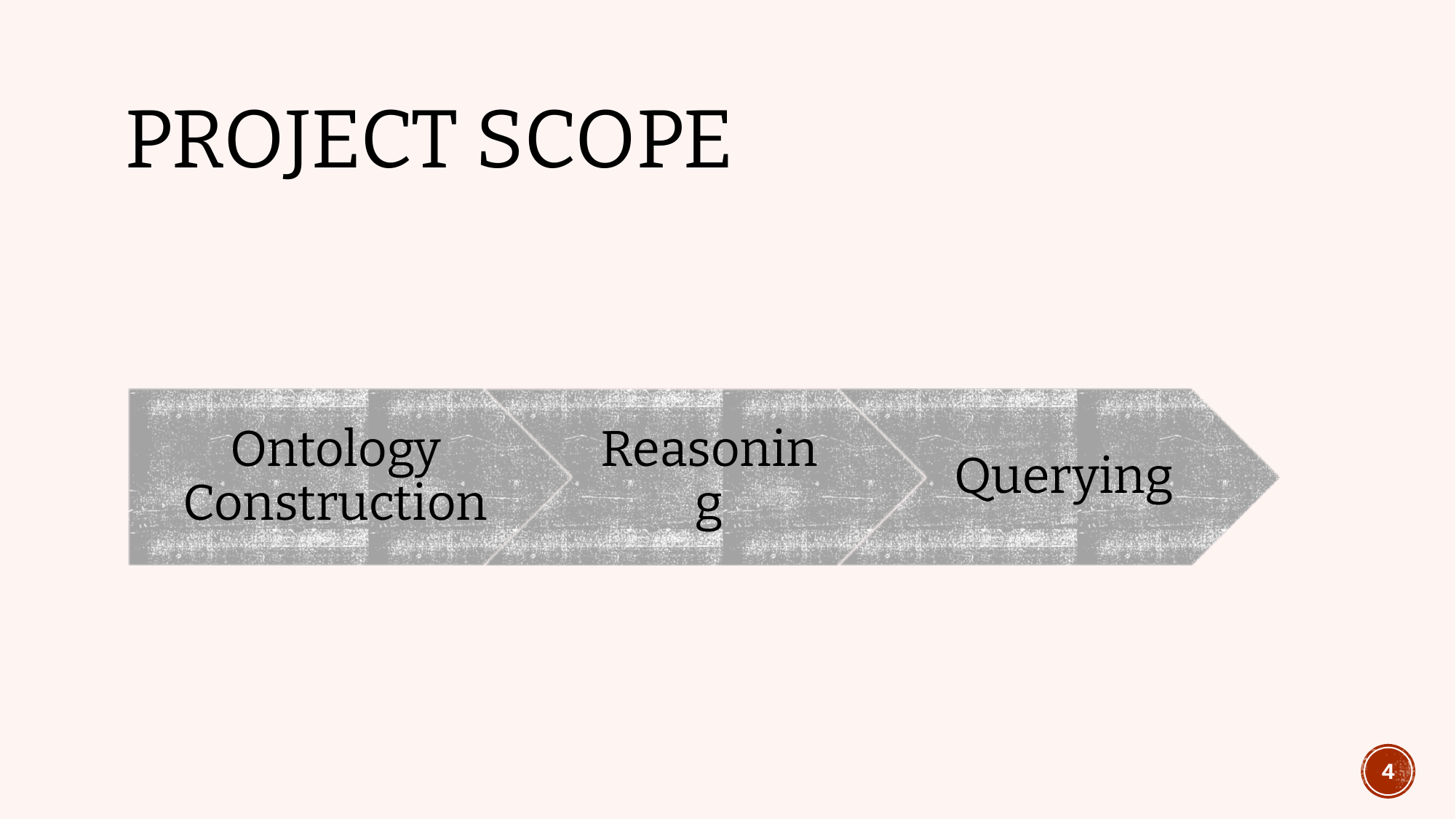

# Project Scope
Ontology Construction
Reasoning
Querying
4